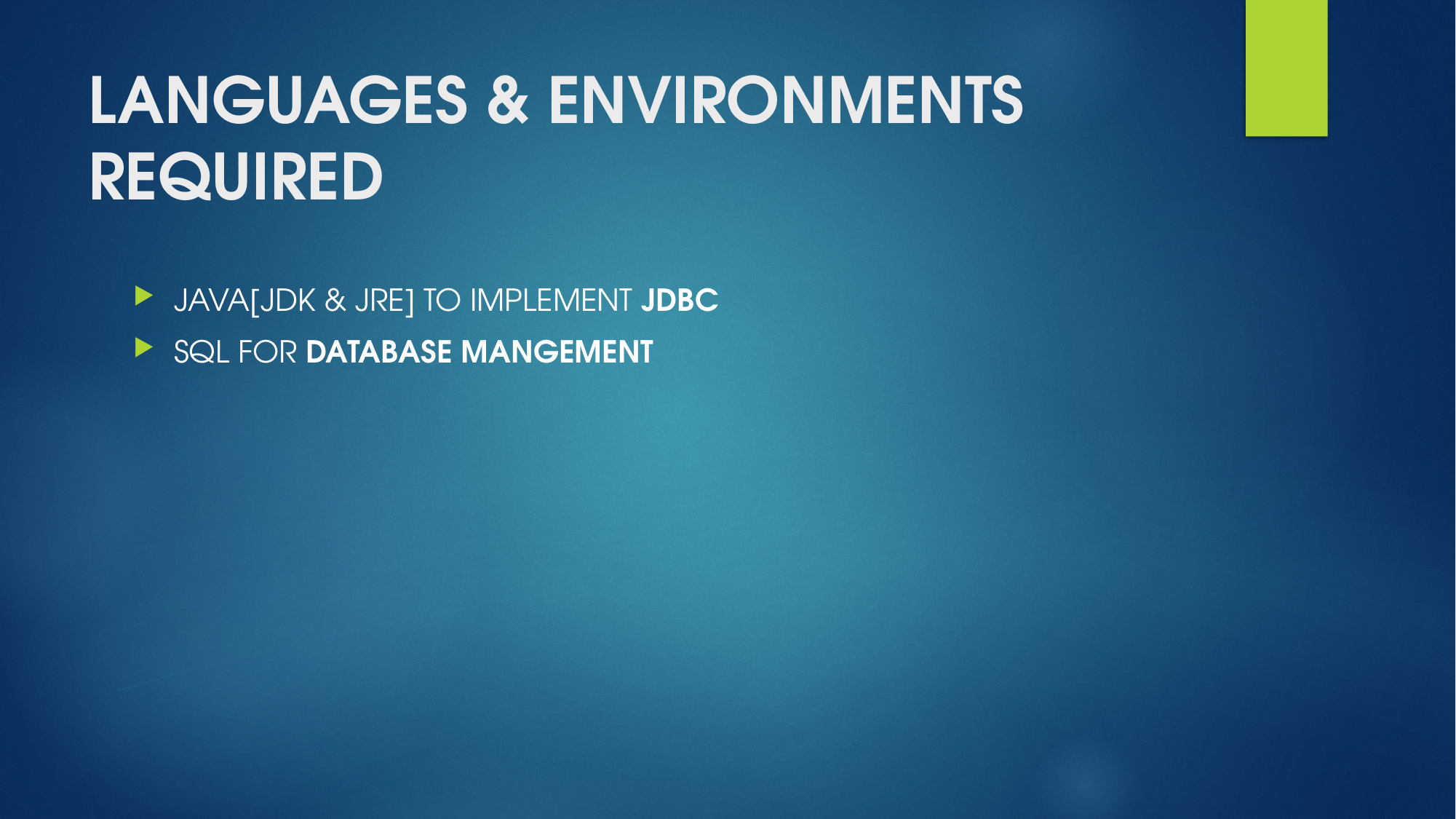

# LANGUAGES & ENVIRONMENTS REQUIRED

JAVA[JDK & JRE] TO IMPLEMENT JDBC
SQL FOR DATABASE MANGEMENT